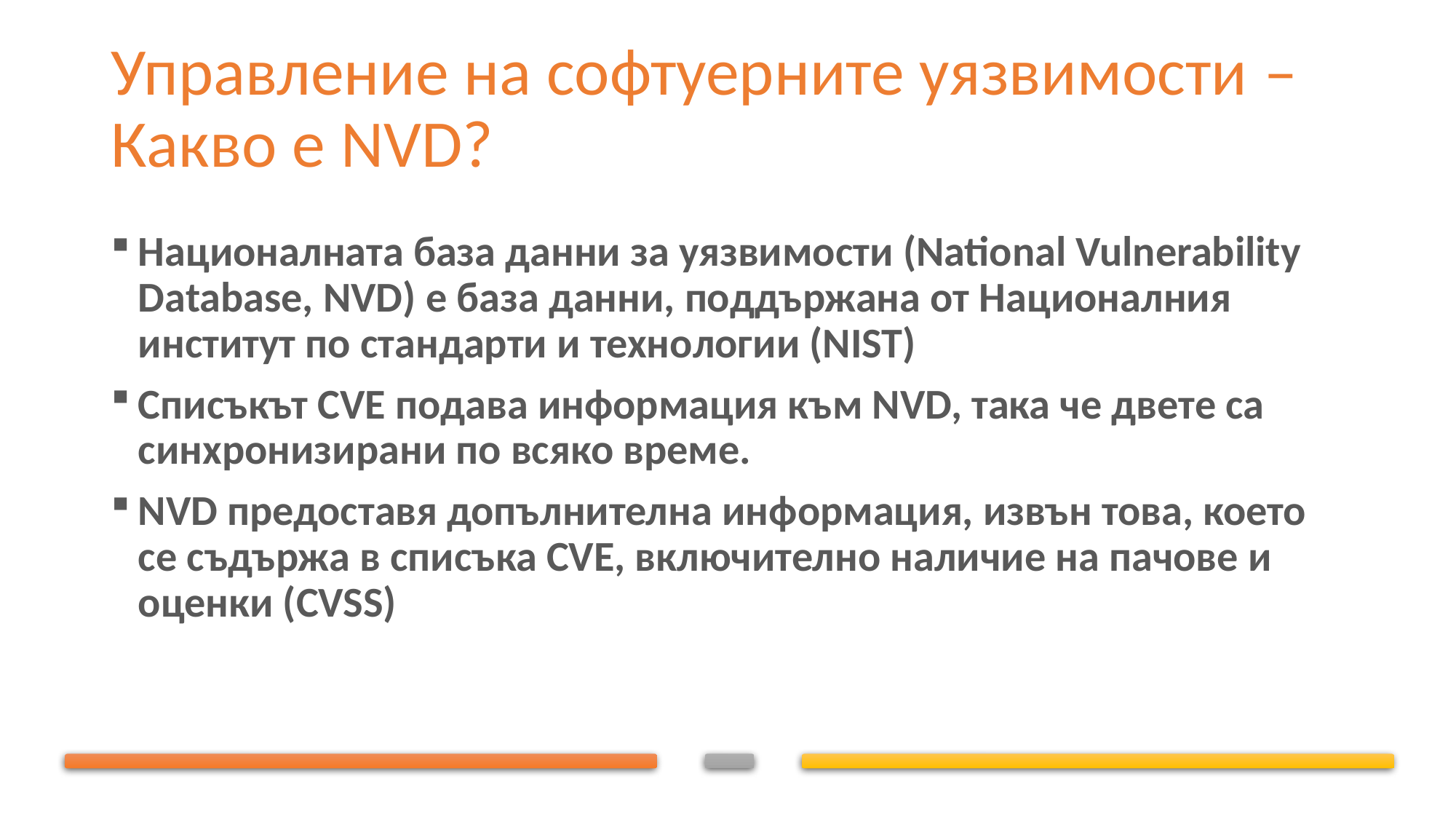

# Управление на софтуерните уязвимости – Какво е NVD?
Националната база данни за уязвимости (National Vulnerability Database, NVD) е база данни, поддържана от Националния институт по стандарти и технологии (NIST)
Списъкът CVE подава информация към NVD, така че двете са синхронизирани по всяко време.
NVD предоставя допълнителна информация, извън това, което се съдържа в списъка CVE, включително наличие на пачове и оценки (CVSS)